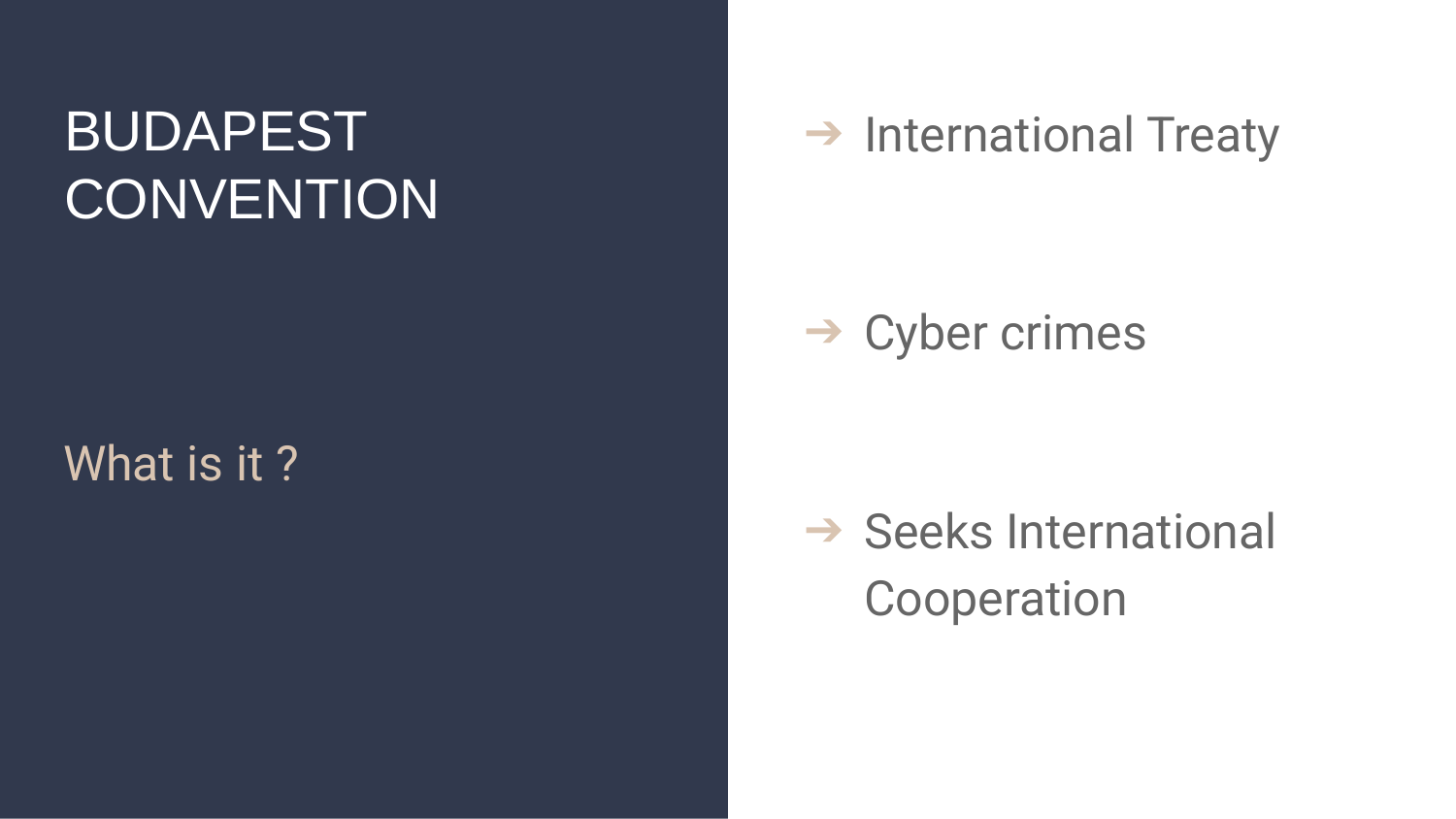

# BUDAPEST CONVENTION

International Treaty

Cyber crimes

Seeks International Cooperation
What is it ?